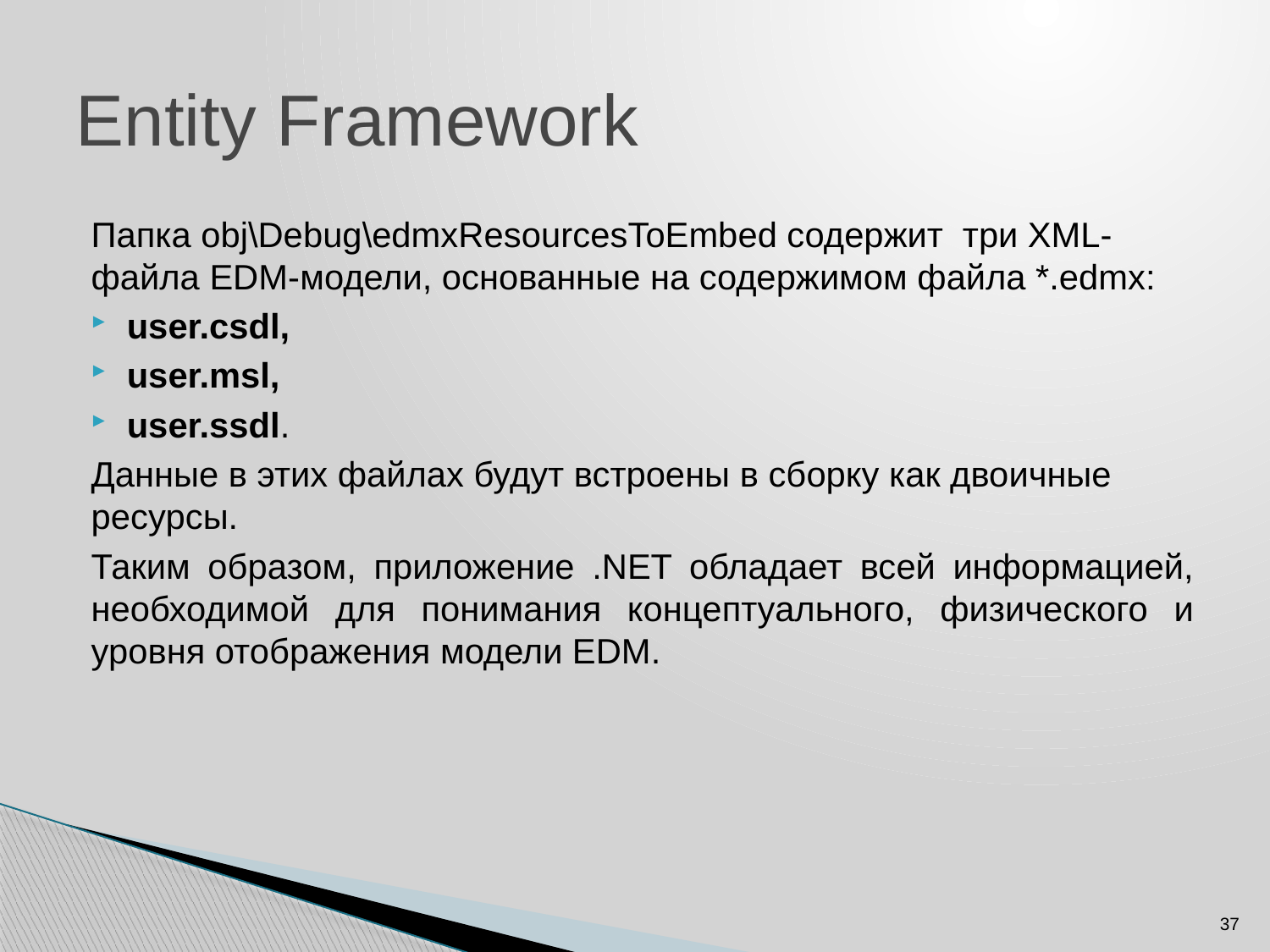

# Entity Framework
Папка obj\Debug\edmxResourcesToEmbed содержит  три XML-файла EDM-модели, основанные на содержимом файла *.edmx:
user.csdl,
user.msl,
user.ssdl.
Данные в этих файлах будут встроены в сборку как двоичные ресурсы.
Таким образом, приложение .NET обладает всей информацией, необходимой для понимания концептуального, физического и уровня отображения модели EDM.

37